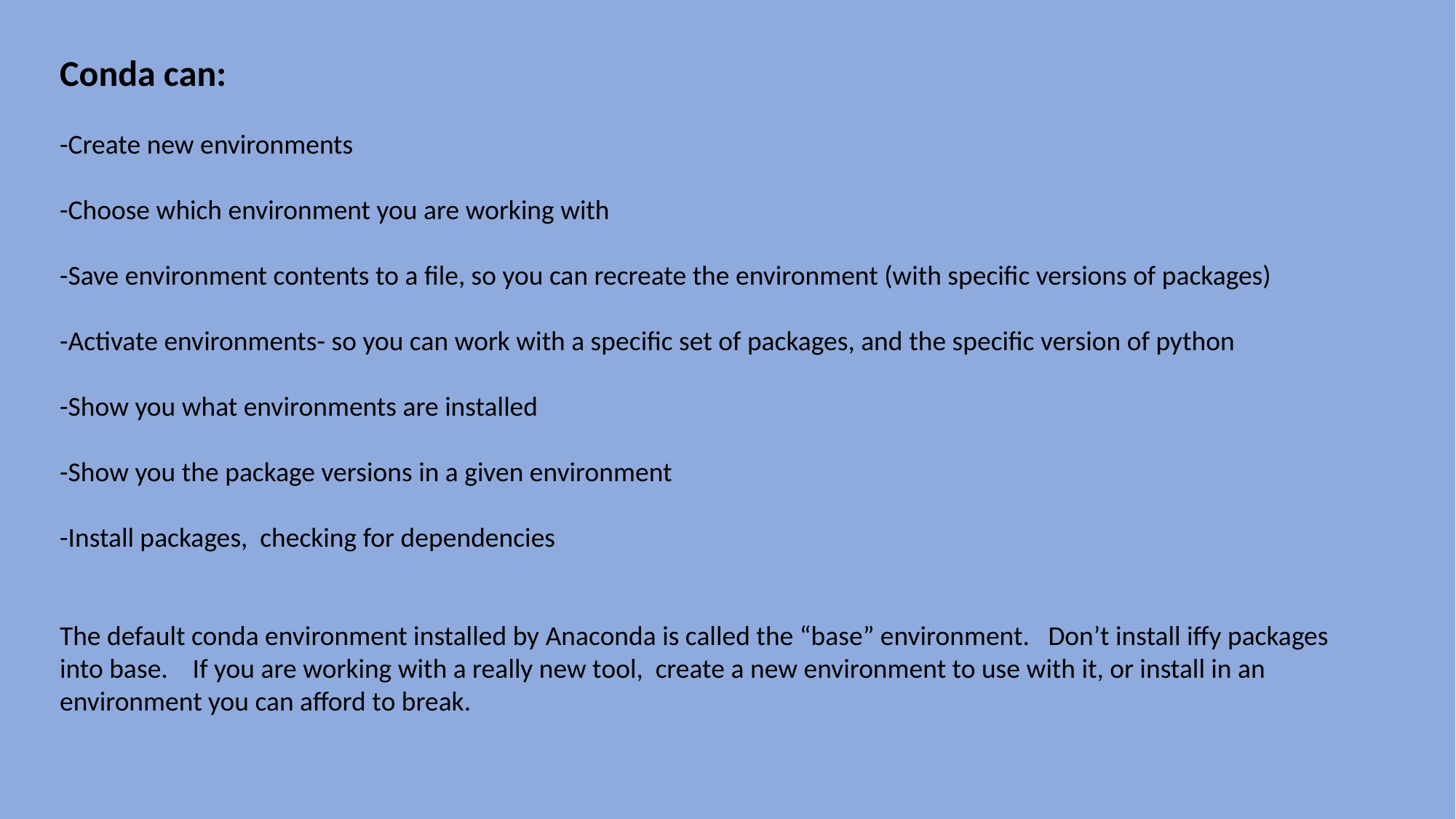

Conda can:

-Create new environments

-Choose which environment you are working with

-Save environment contents to a file, so you can recreate the environment (with specific versions of packages)

-Activate environments- so you can work with a specific set of packages, and the specific version of python

-Show you what environments are installed

-Show you the package versions in a given environment

-Install packages,  checking for dependencies

The default conda environment installed by Anaconda is called the “base” environment.   Don’t install iffy packages into base.    If you are working with a really new tool,  create a new environment to use with it, or install in an environment you can afford to break.